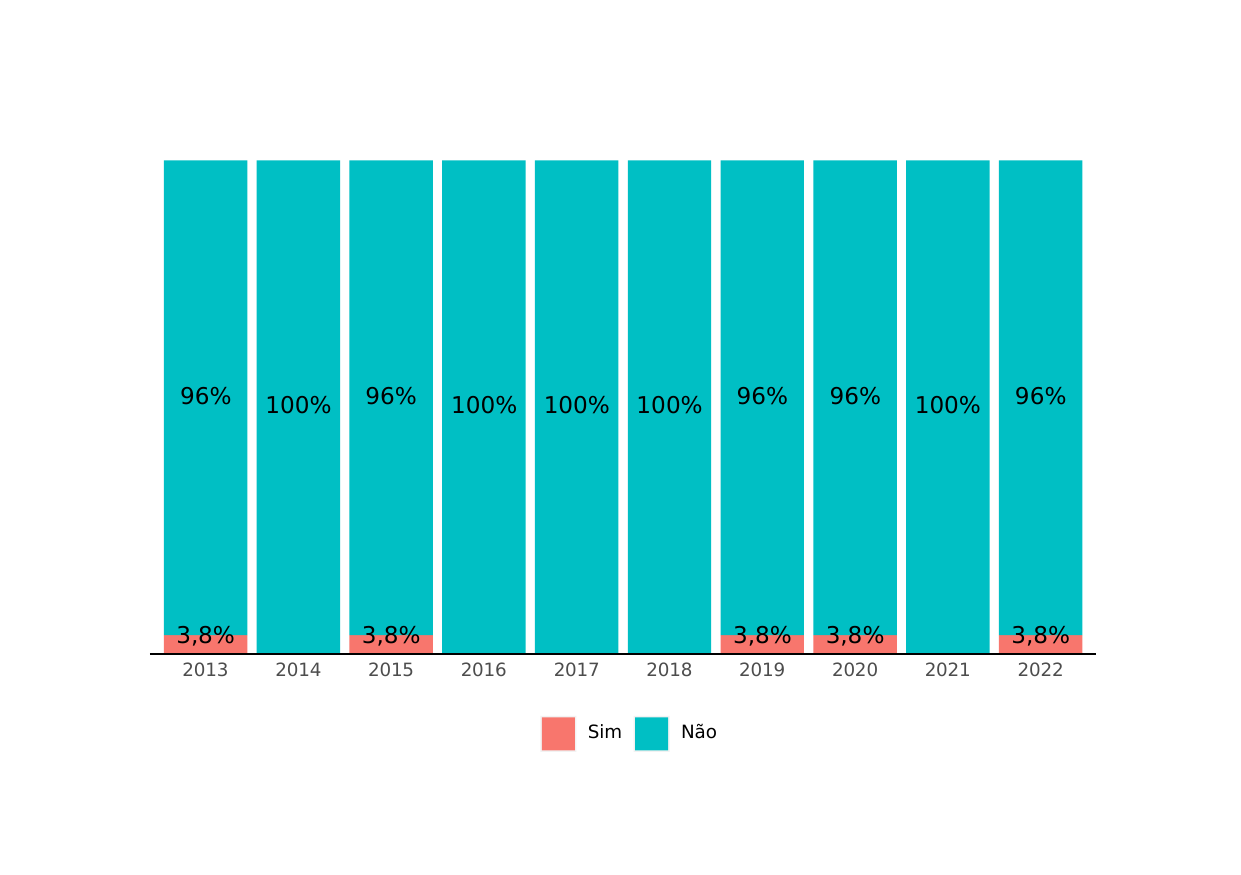

96%
96%
96%
96%
96%
100%
100%
100%
100%
100%

3,8%
3,8%
3,8%
3,8%
3,8%

2013
2014
2015
2016
2017
2018
2019
2020
2021
2022

Não
Sim